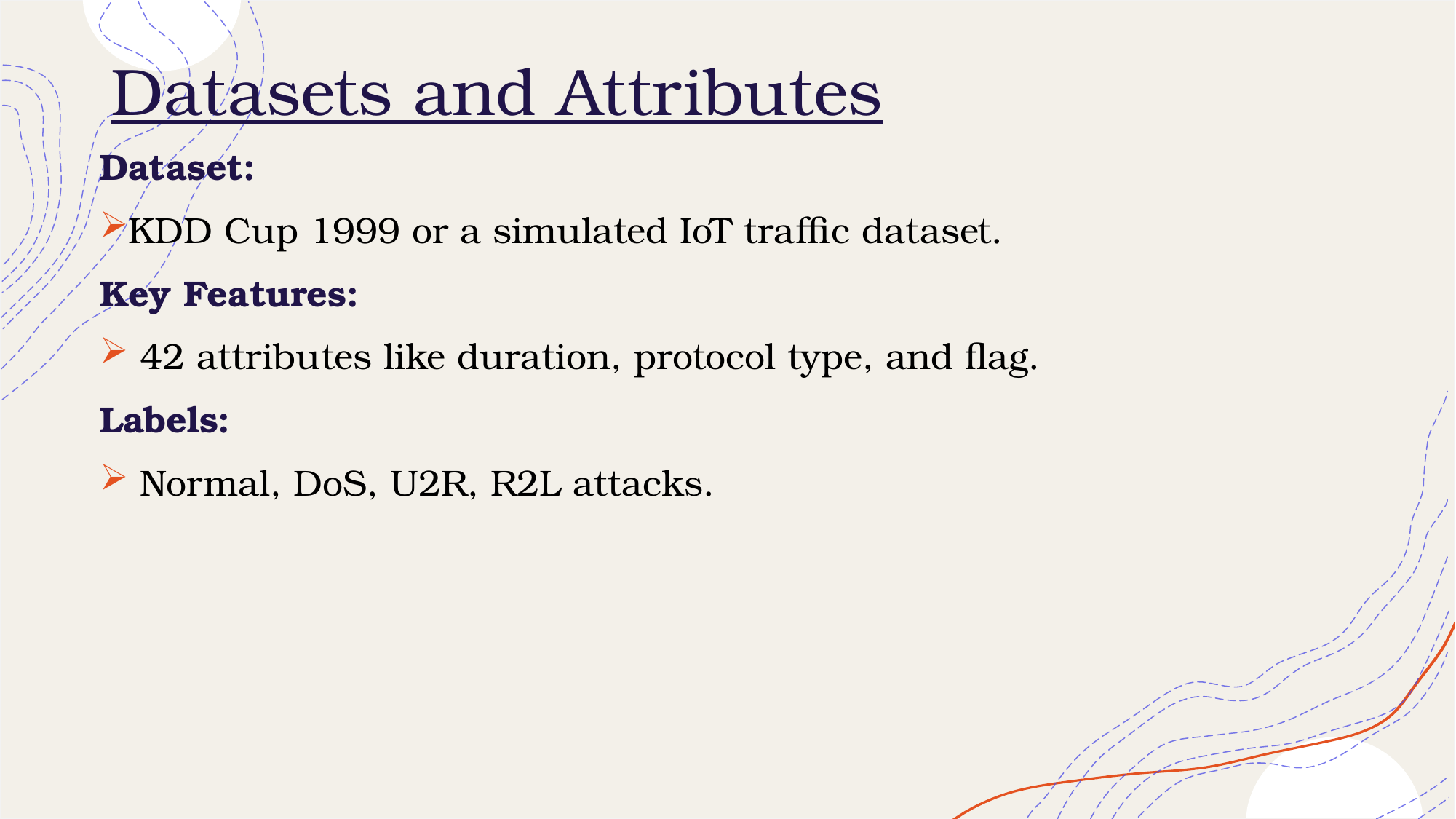

# Datasets and Attributes
Dataset:
KDD Cup 1999 or a simulated IoT traffic dataset.
Key Features:
 42 attributes like duration, protocol type, and flag.
Labels:
 Normal, DoS, U2R, R2L attacks.